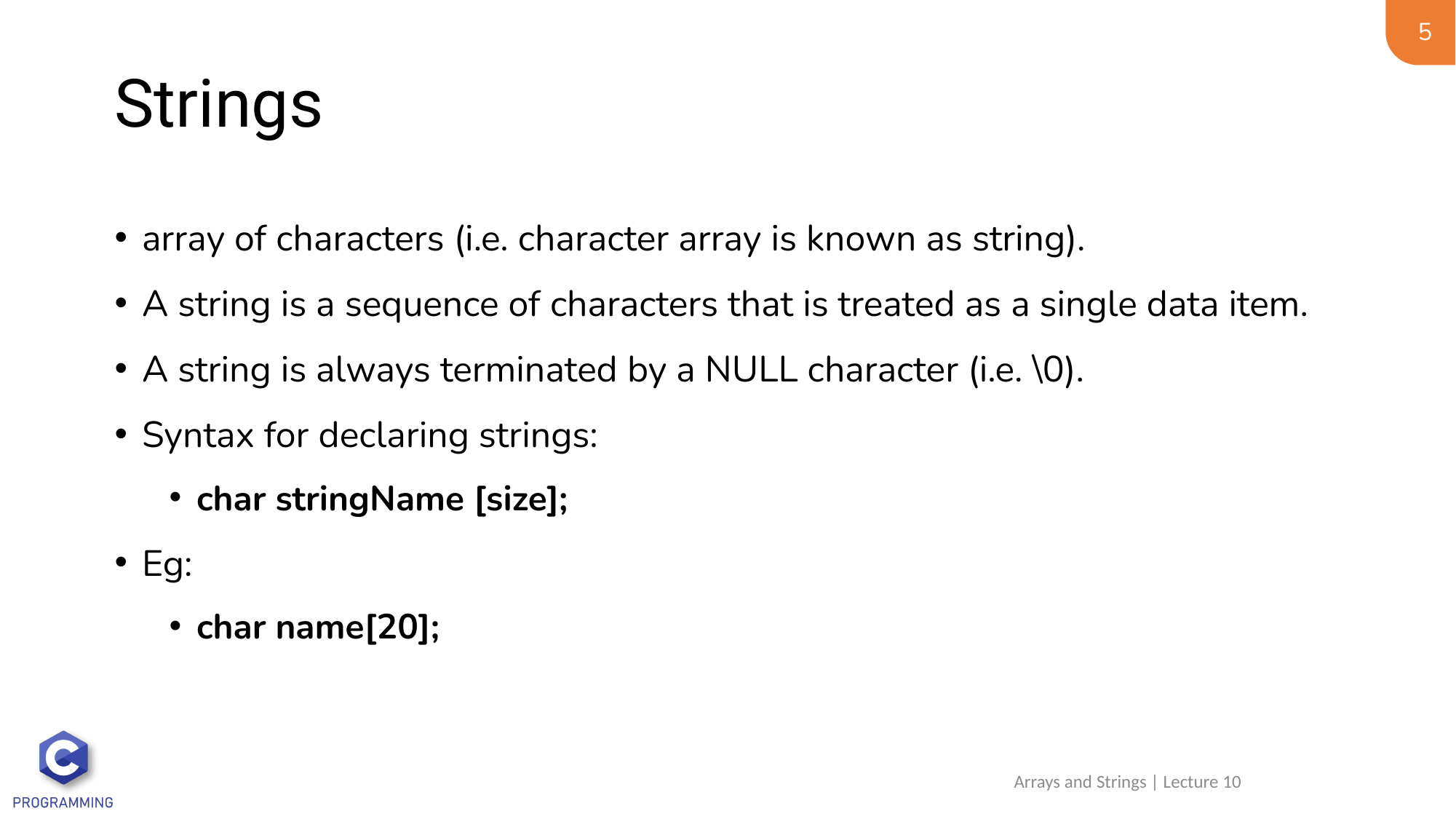

5
# Strings
array of characters (i.e. character array is known as string).
A string is a sequence of characters that is treated as a single data item.
A string is always terminated by a NULL character (i.e. \0).
Syntax for declaring strings:
char stringName [size];
Eg:
char name[20];

Arrays and Strings | Lecture 10